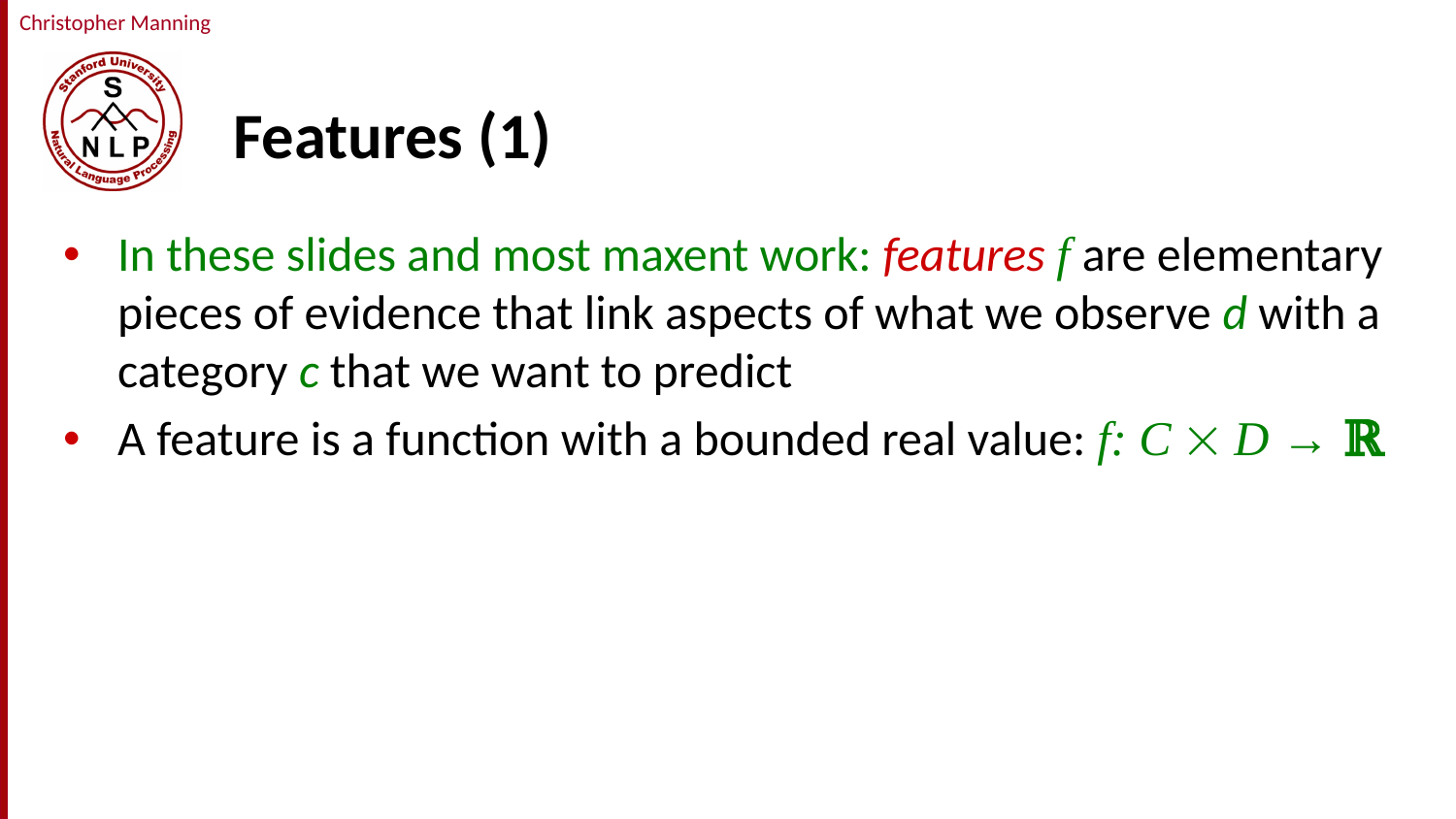

# Features (1)
In these slides and most maxent work: features f are elementary pieces of evidence that link aspects of what we observe d with a category c that we want to predict
A feature is a function with a bounded real value: f: C × D → ℝ